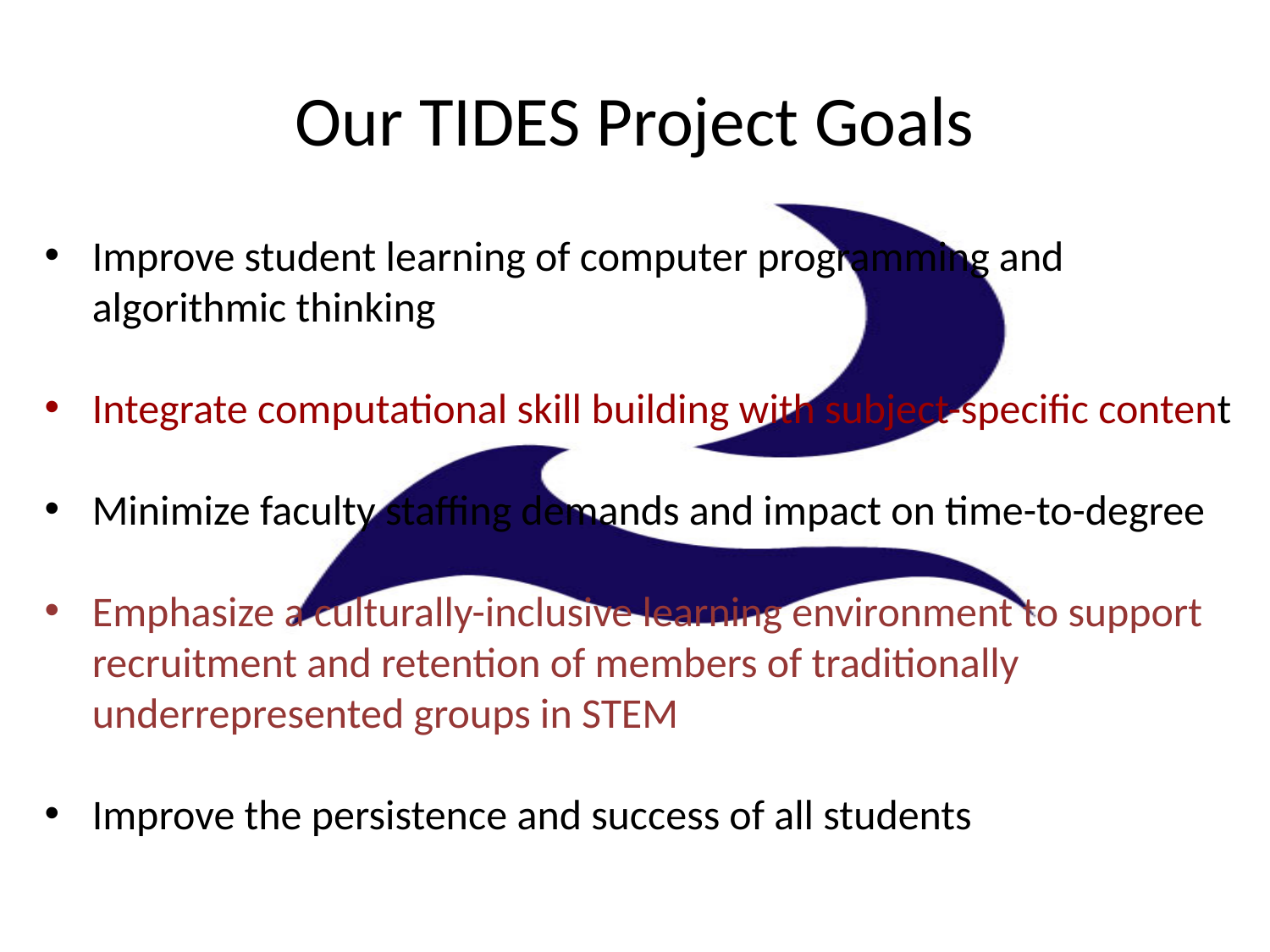

# Our TIDES Project Goals
Improve student learning of computer programming and algorithmic thinking

Integrate computational skill building with subject-specific content

Minimize faculty staffing demands and impact on time-to-degree

Emphasize a culturally-inclusive learning environment to support recruitment and retention of members of traditionally underrepresented groups in STEM

Improve the persistence and success of all students